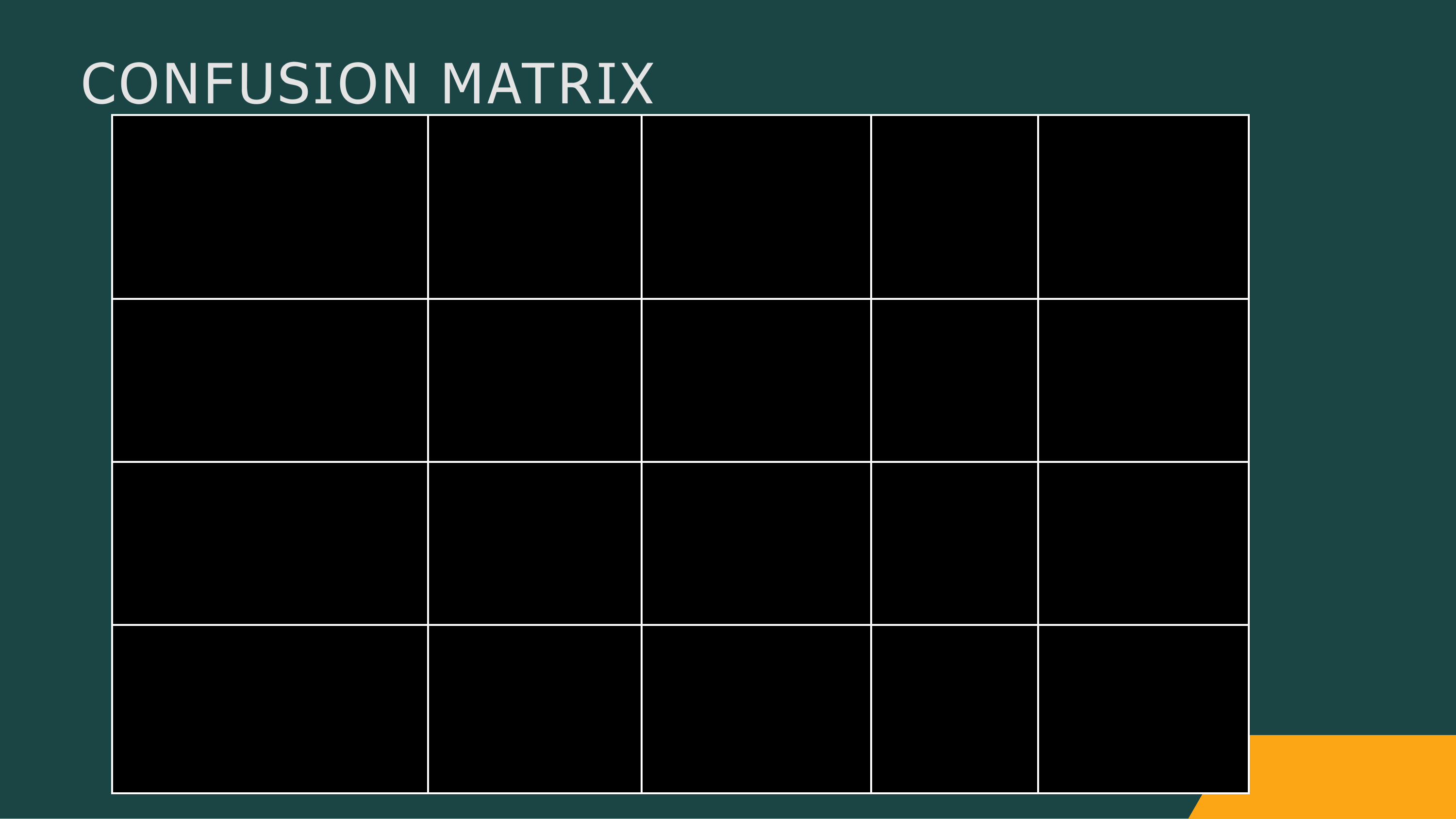

# CONFUSION MATRIX
|  |  |  |  |  |
| --- | --- | --- | --- | --- |
|  |  |  |  |  |
|  |  |  |  |  |
|  |  |  |  |  |
Model Name

CNN
VGG Net  SVM
Accuracy

0.998

0.98

0.987
Precision

0.994

1.0

0.992
Recall

1.00

0.998

0.968
F1 Score

0.99

0.999

0.980